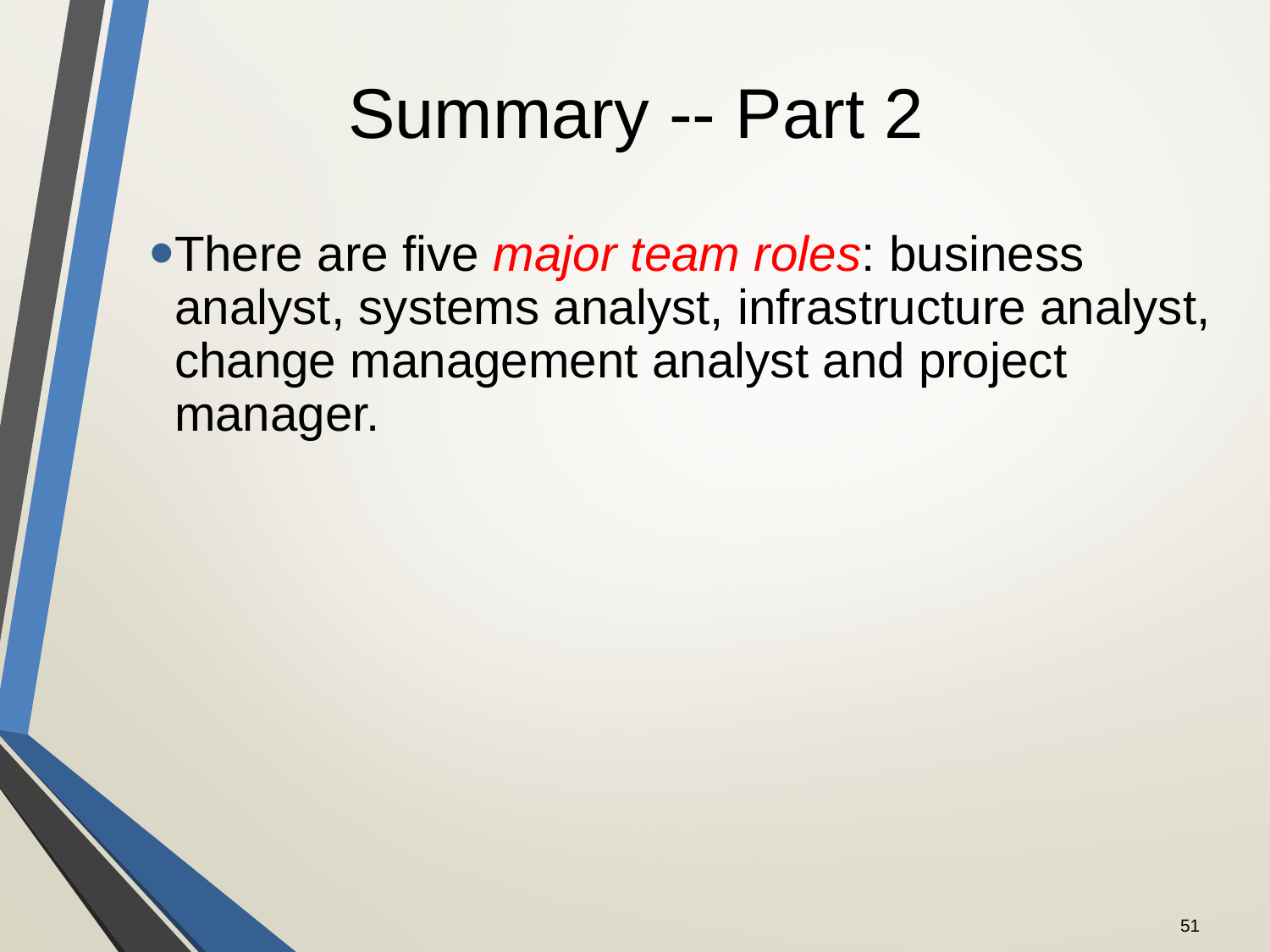

# Summary -- Part 2
There are five major team roles: business analyst, systems analyst, infrastructure analyst, change management analyst and project manager.
51